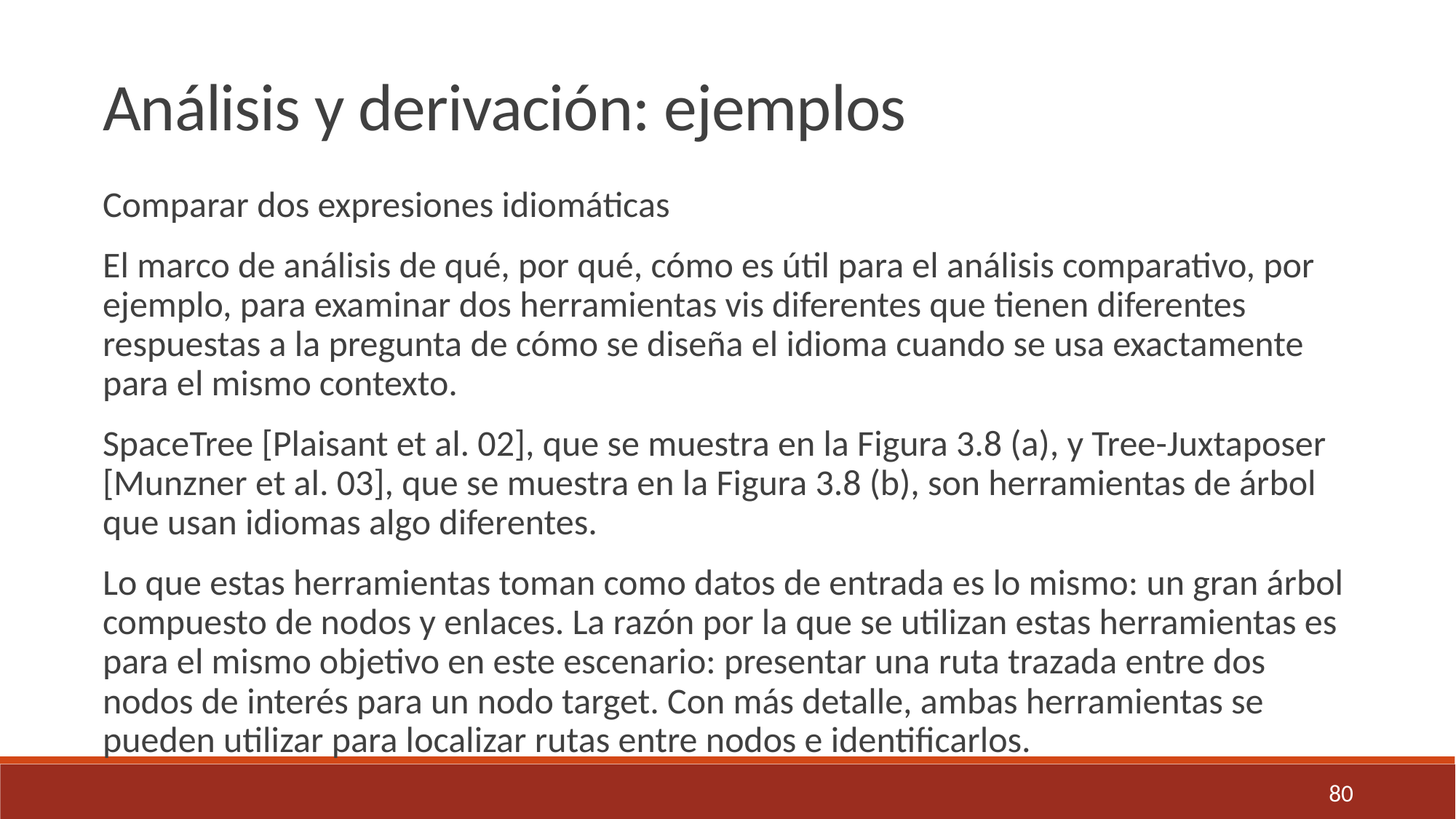

Análisis y derivación: ejemplos
Comparar dos expresiones idiomáticas
El marco de análisis de qué, por qué, cómo es útil para el análisis comparativo, por ejemplo, para examinar dos herramientas vis diferentes que tienen diferentes respuestas a la pregunta de cómo se diseña el idioma cuando se usa exactamente para el mismo contexto.
SpaceTree [Plaisant et al. 02], que se muestra en la Figura 3.8 (a), y Tree-Juxtaposer [Munzner et al. 03], que se muestra en la Figura 3.8 (b), son herramientas de árbol que usan idiomas algo diferentes.
Lo que estas herramientas toman como datos de entrada es lo mismo: un gran árbol compuesto de nodos y enlaces. La razón por la que se utilizan estas herramientas es para el mismo objetivo en este escenario: presentar una ruta trazada entre dos nodos de interés para un nodo target. Con más detalle, ambas herramientas se pueden utilizar para localizar rutas entre nodos e identificarlos.

80